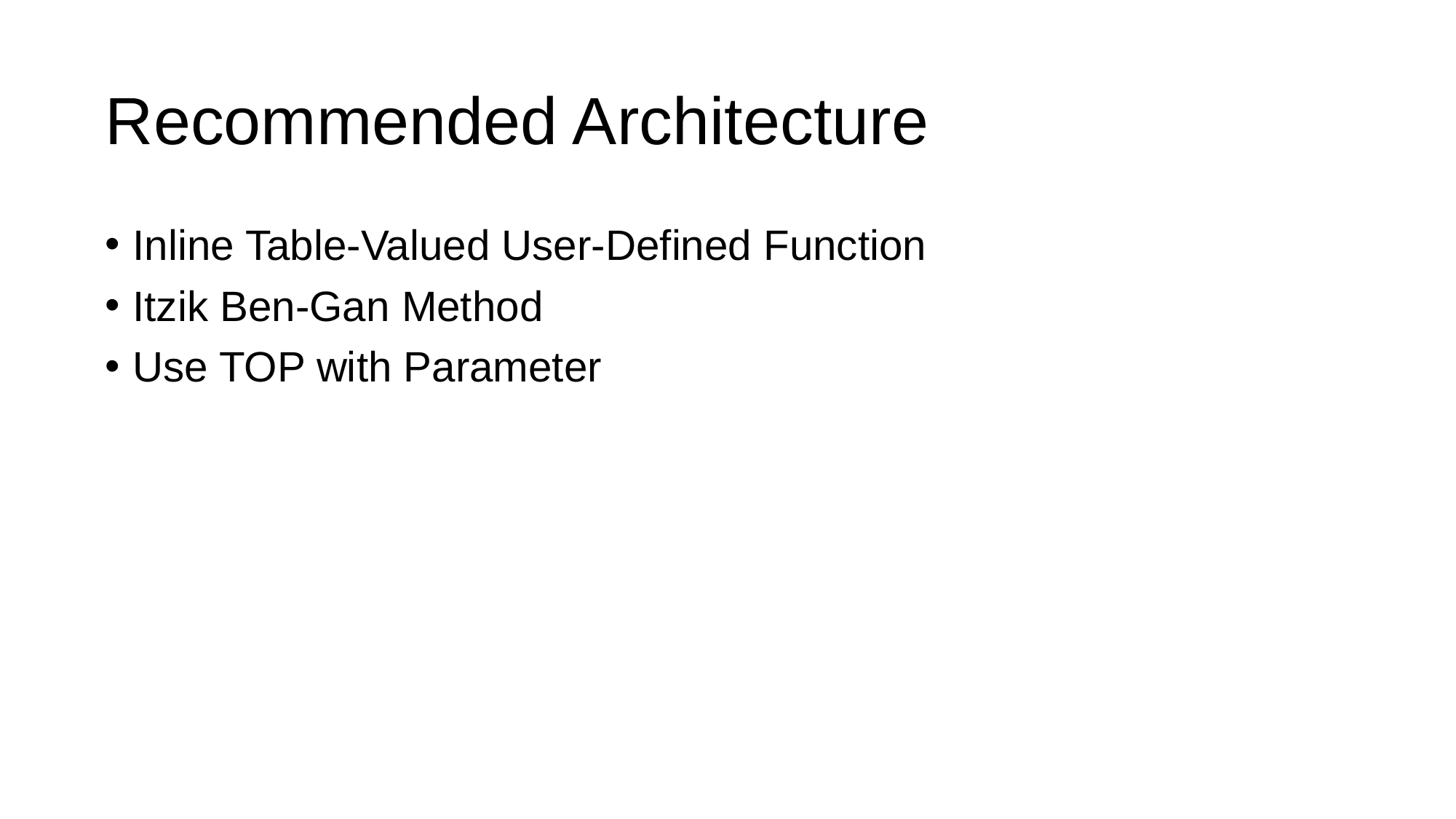

# Recommended Architecture
Inline Table-Valued User-Defined Function
Itzik Ben-Gan Method
Use TOP with Parameter